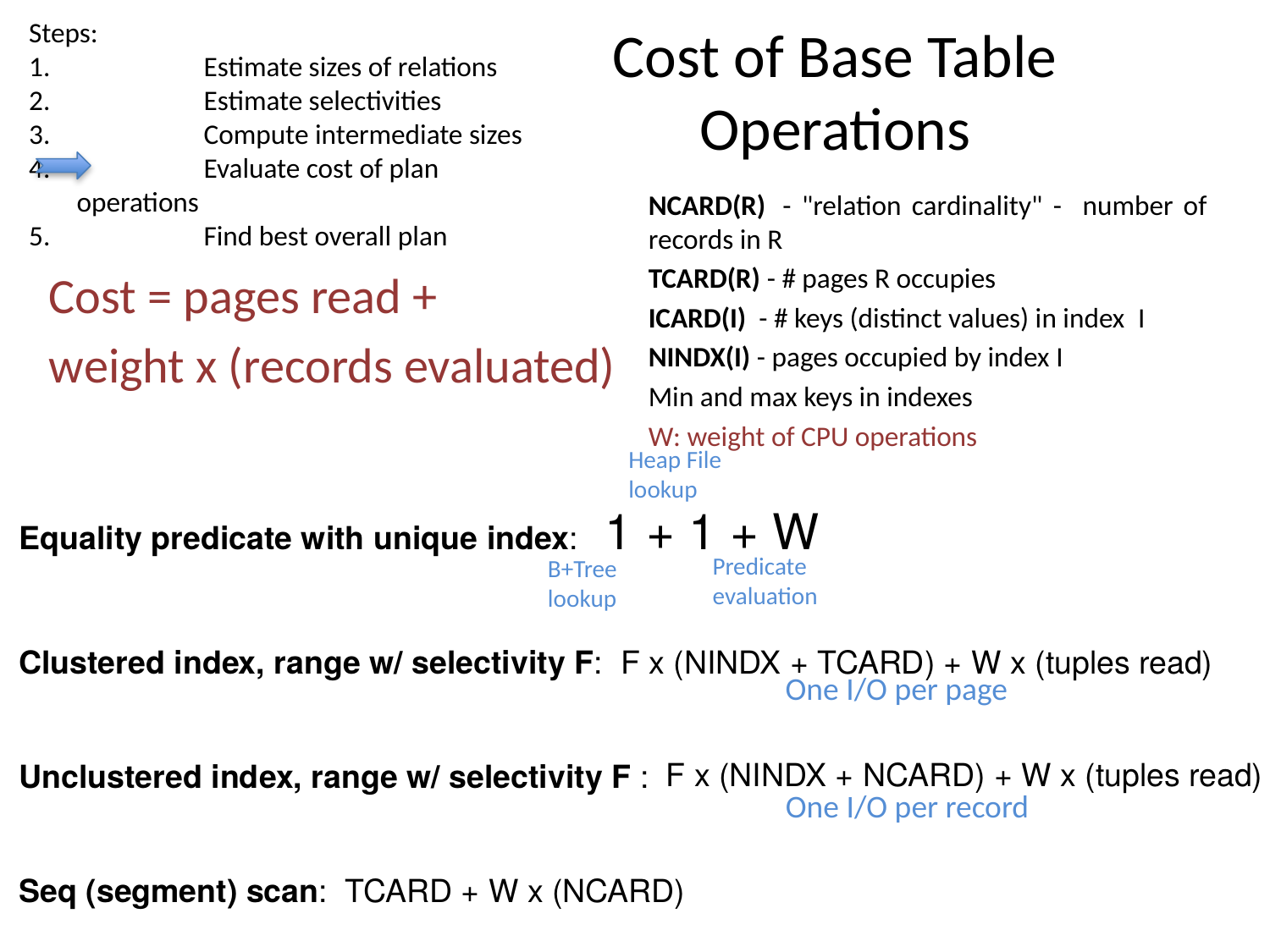

Steps:
	Estimate sizes of relations
	Estimate selectivities
	Compute intermediate sizes
	Evaluate cost of plan operations
	Find best overall plan
# Cost of Base Table Operations

NCARD(R)  - "relation cardinality" -  number of records in R
TCARD(R) - # pages R occupies
ICARD(I)  - # keys (distinct values) in index  I
NINDX(I) - pages occupied by index I
Min and max keys in indexes
W: weight of CPU operations
Cost = pages read +
weight x (records evaluated)
Heap File lookup
Equality predicate with unique index:   1 + 1 + W
Predicate evaluation
B+Tree lookup
Clustered index, range w/ selectivity F:  F x (NINDX + TCARD) + W x (tuples read)

Unclustered index, range w/ selectivity F :

Seq (segment) scan:  TCARD + W x (NCARD)
One I/O per page
F x (NINDX + NCARD) + W x (tuples read)
One I/O per record